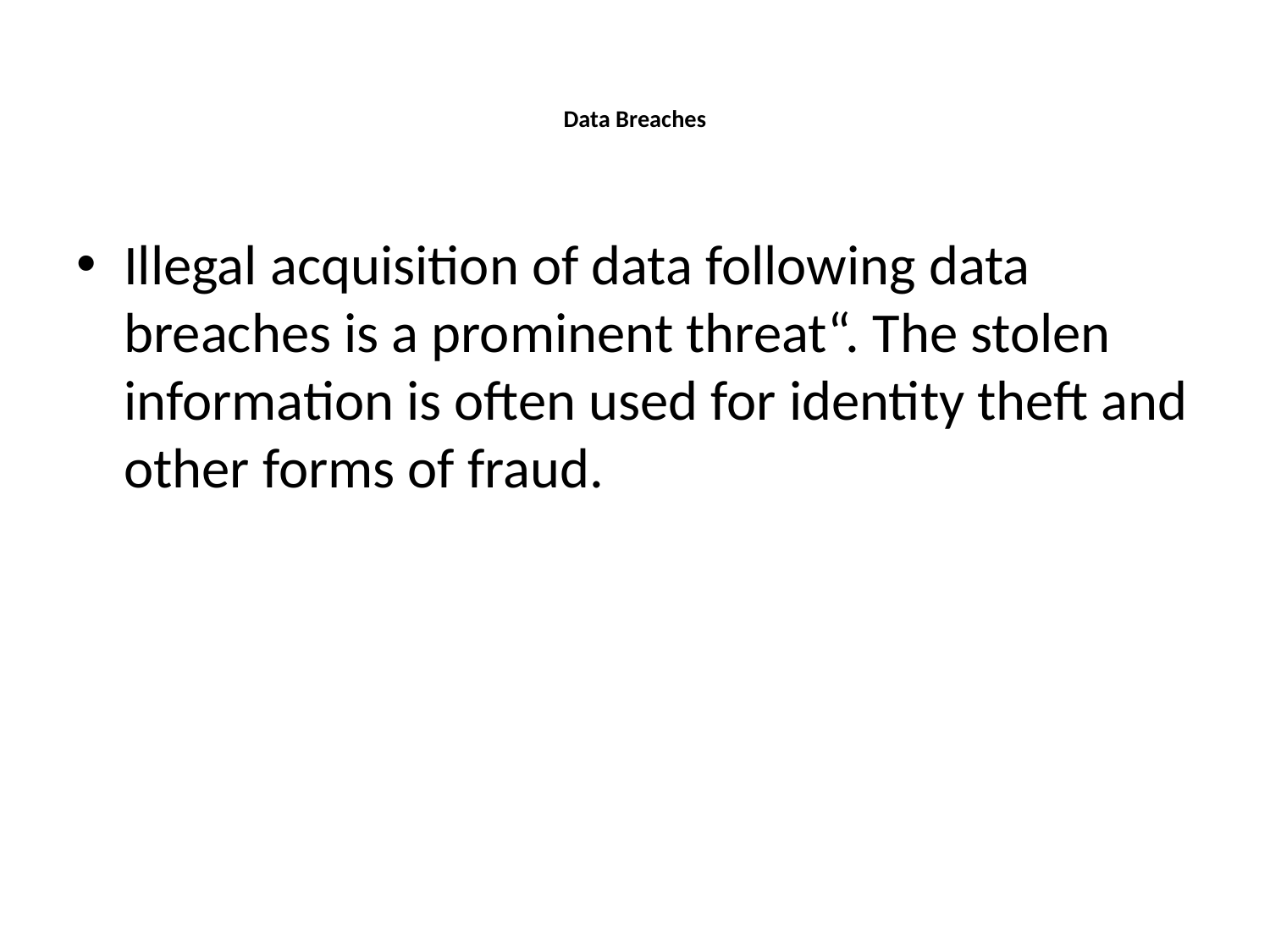

# Data Breaches
Illegal acquisition of data following data breaches is a prominent threat“. The stolen information is often used for identity theft and other forms of fraud.